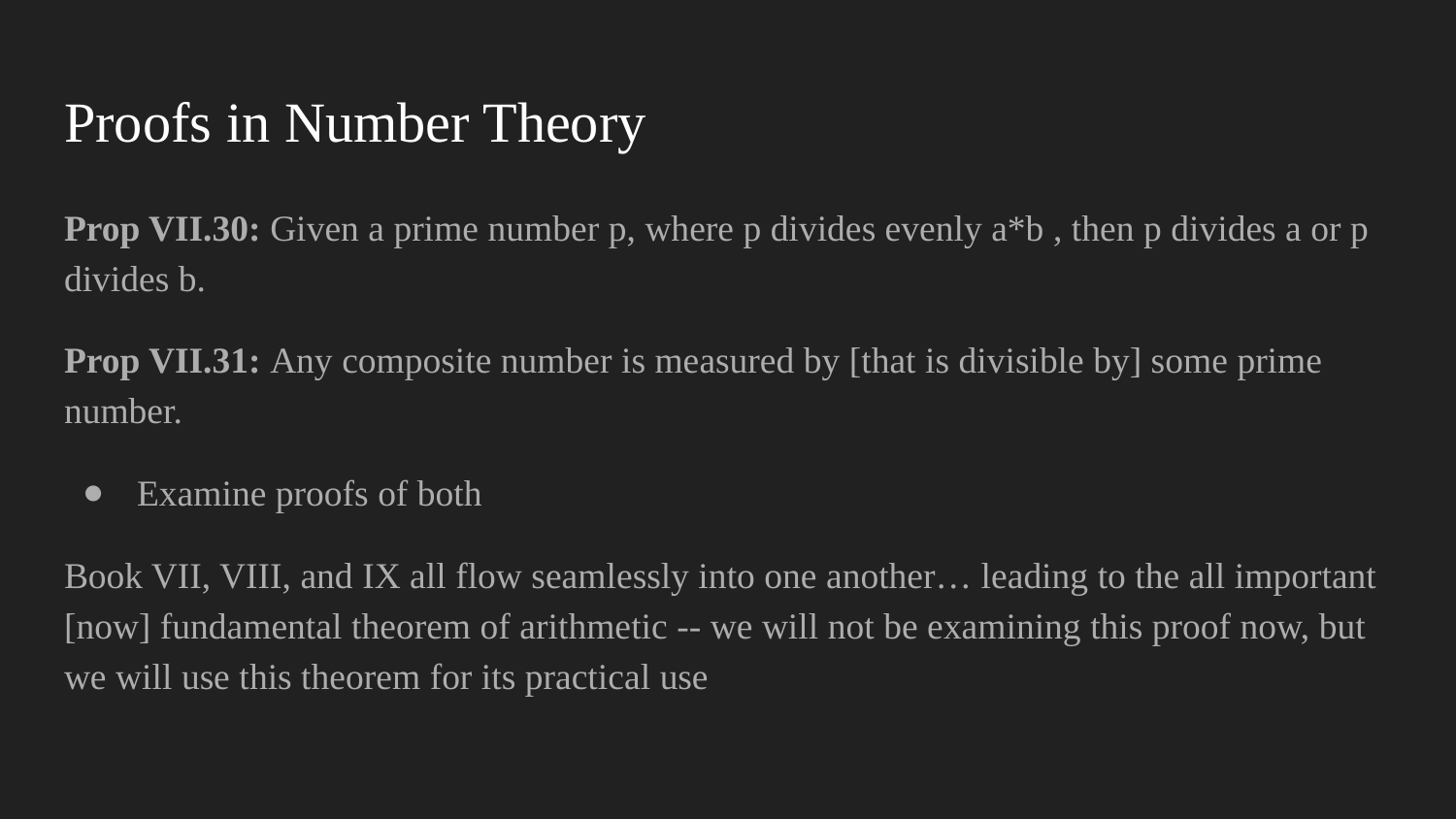

# Proofs in Number Theory
Prop VII.30: Given a prime number p, where p divides evenly a*b , then p divides a or p divides b.
Prop VII.31: Any composite number is measured by [that is divisible by] some prime number.
Examine proofs of both
Book VII, VIII, and IX all flow seamlessly into one another… leading to the all important [now] fundamental theorem of arithmetic -- we will not be examining this proof now, but we will use this theorem for its practical use